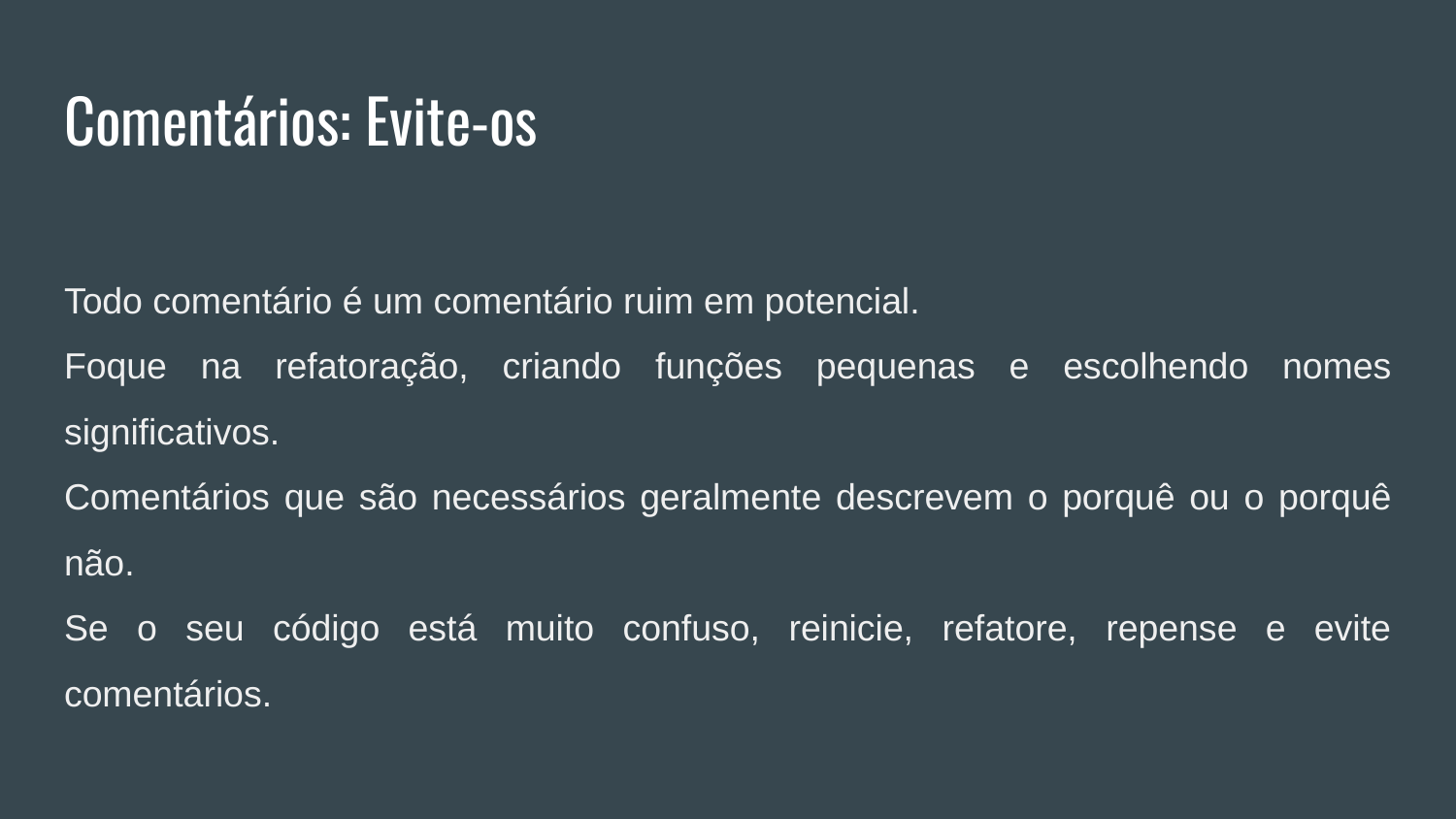

# Comentários: Evite-os
Todo comentário é um comentário ruim em potencial.
Foque na refatoração, criando funções pequenas e escolhendo nomes significativos.
Comentários que são necessários geralmente descrevem o porquê ou o porquê não.
Se o seu código está muito confuso, reinicie, refatore, repense e evite comentários.